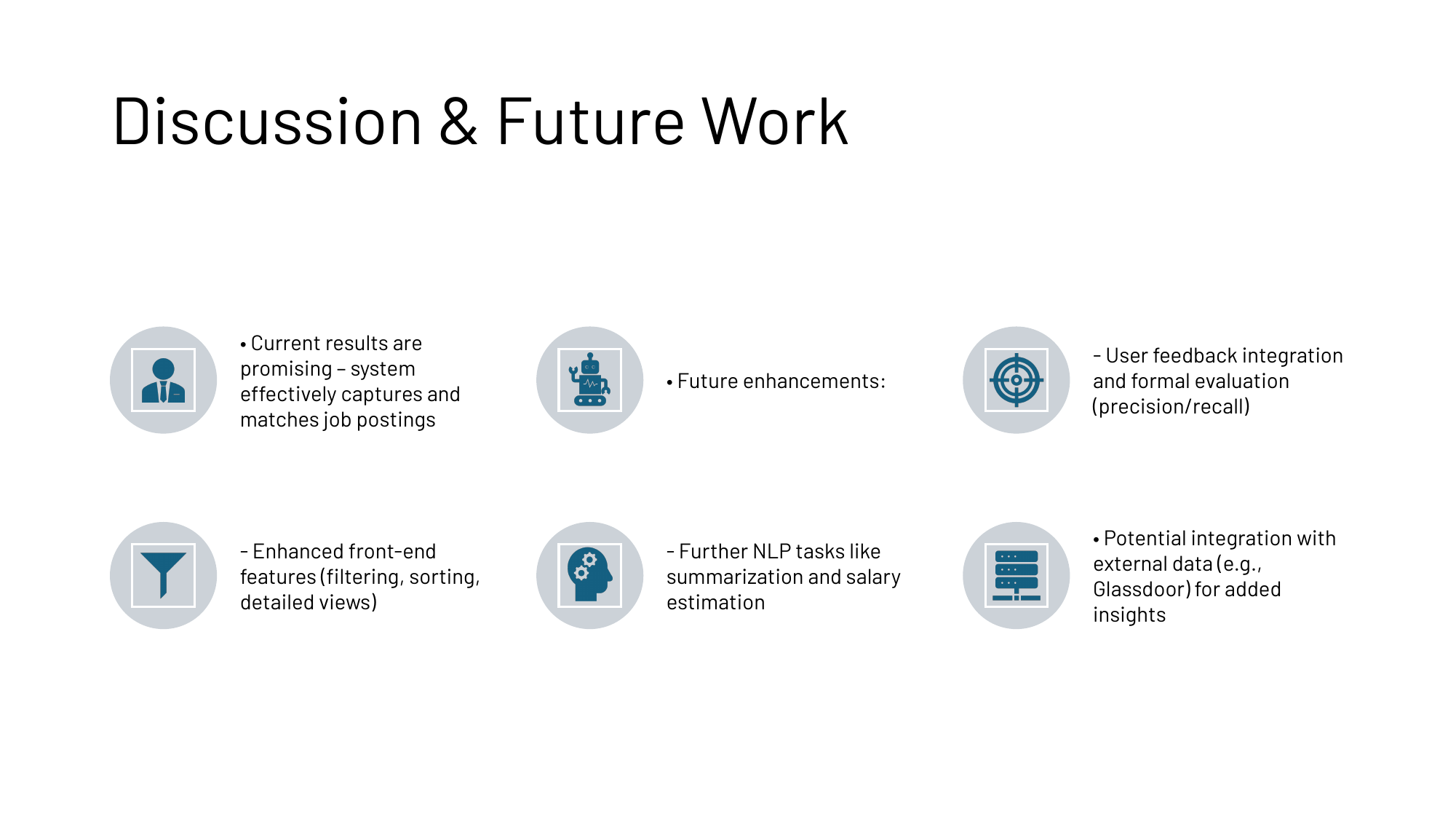

# Discussion & Future Work
• Current results are promising – system effectively captures and matches job postings
• Future enhancements:
- User feedback integration and formal evaluation (precision/recall)
- Enhanced front-end features (filtering, sorting, detailed views)
- Further NLP tasks like summarization and salary estimation
• Potential integration with external data (e.g., Glassdoor) for added insights